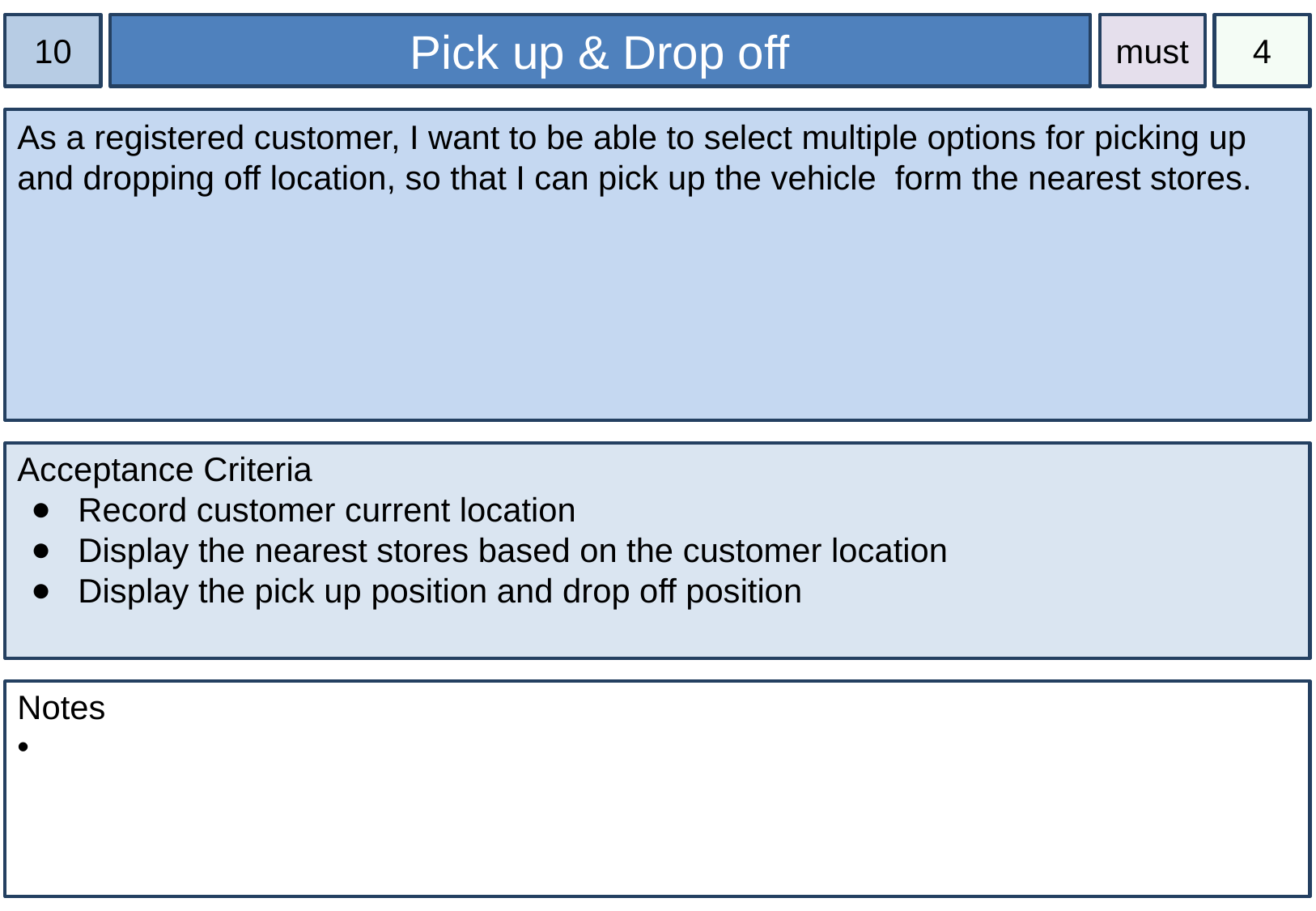

10
Pick up & Drop off
must
4
As a registered customer, I want to be able to select multiple options for picking up and dropping off location, so that I can pick up the vehicle  form the nearest stores.
Acceptance Criteria
Record customer current location
Display the nearest stores based on the customer location
Display the pick up position and drop off position
Notes